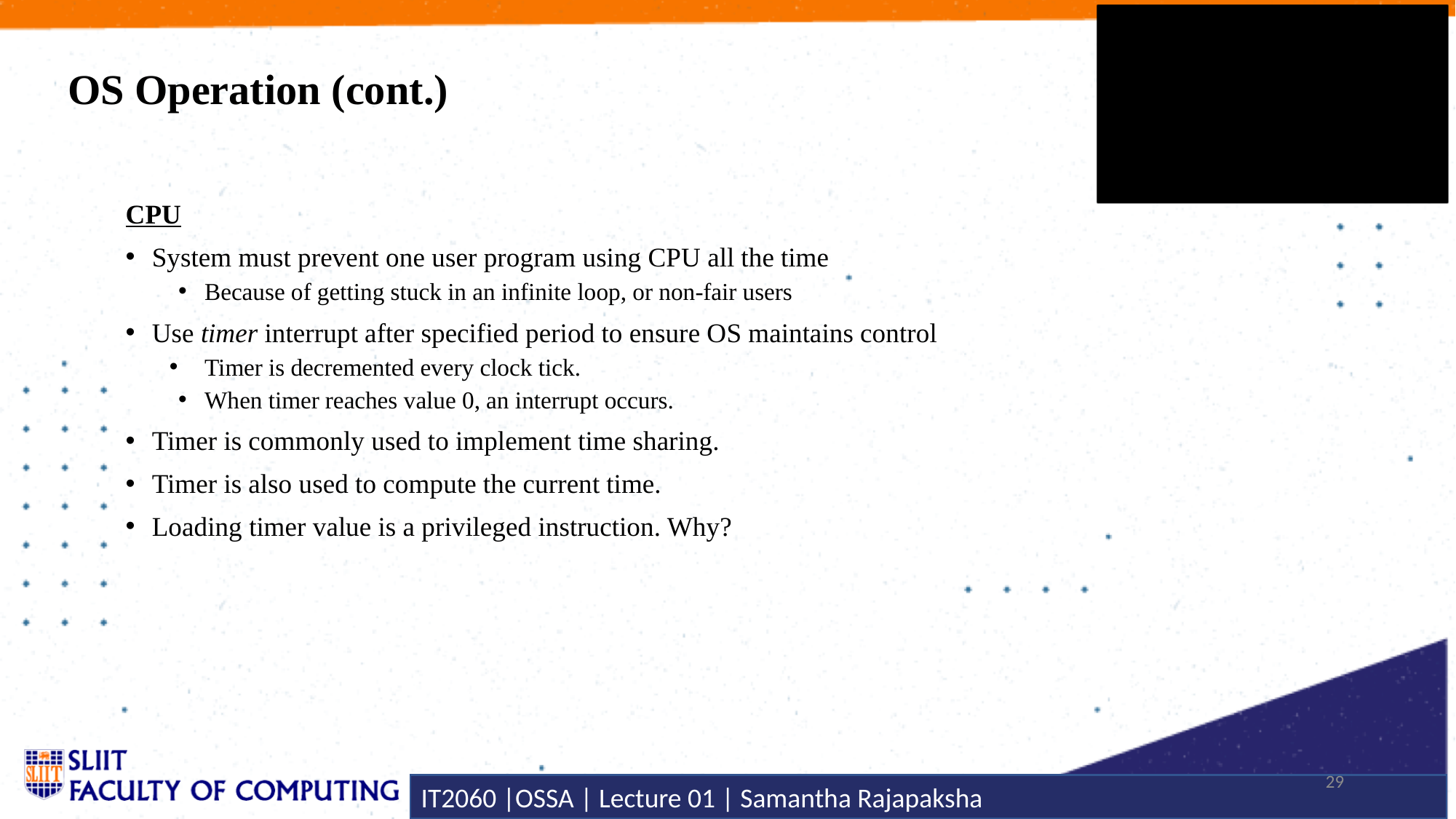

# OS Operation (cont.)
CPU
System must prevent one user program using CPU all the time
Because of getting stuck in an infinite loop, or non-fair users
Use timer interrupt after specified period to ensure OS maintains control
Timer is decremented every clock tick.
When timer reaches value 0, an interrupt occurs.
Timer is commonly used to implement time sharing.
Timer is also used to compute the current time.
Loading timer value is a privileged instruction. Why?
29